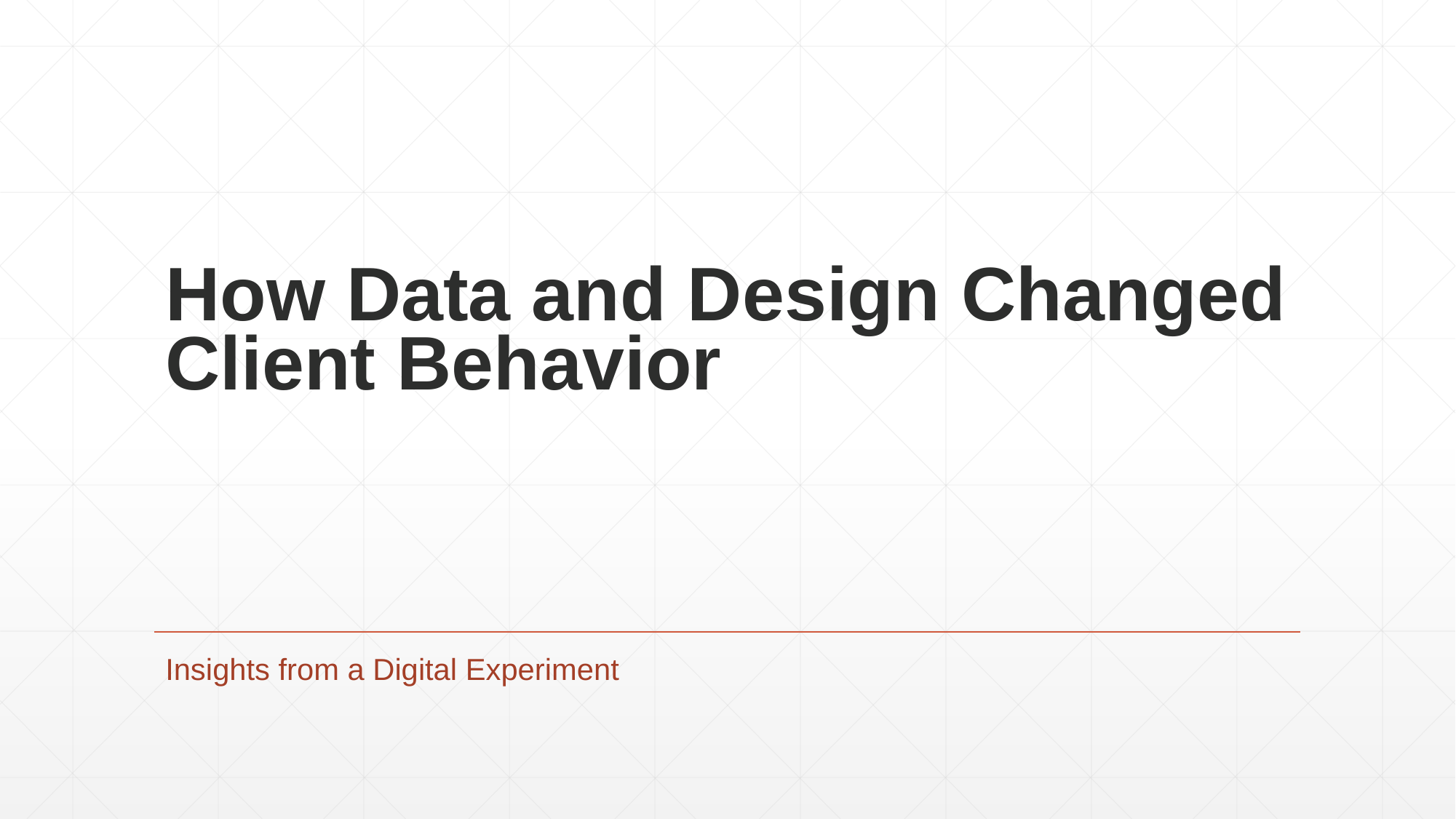

# How Data and Design Changed Client Behavior
Insights from a Digital Experiment